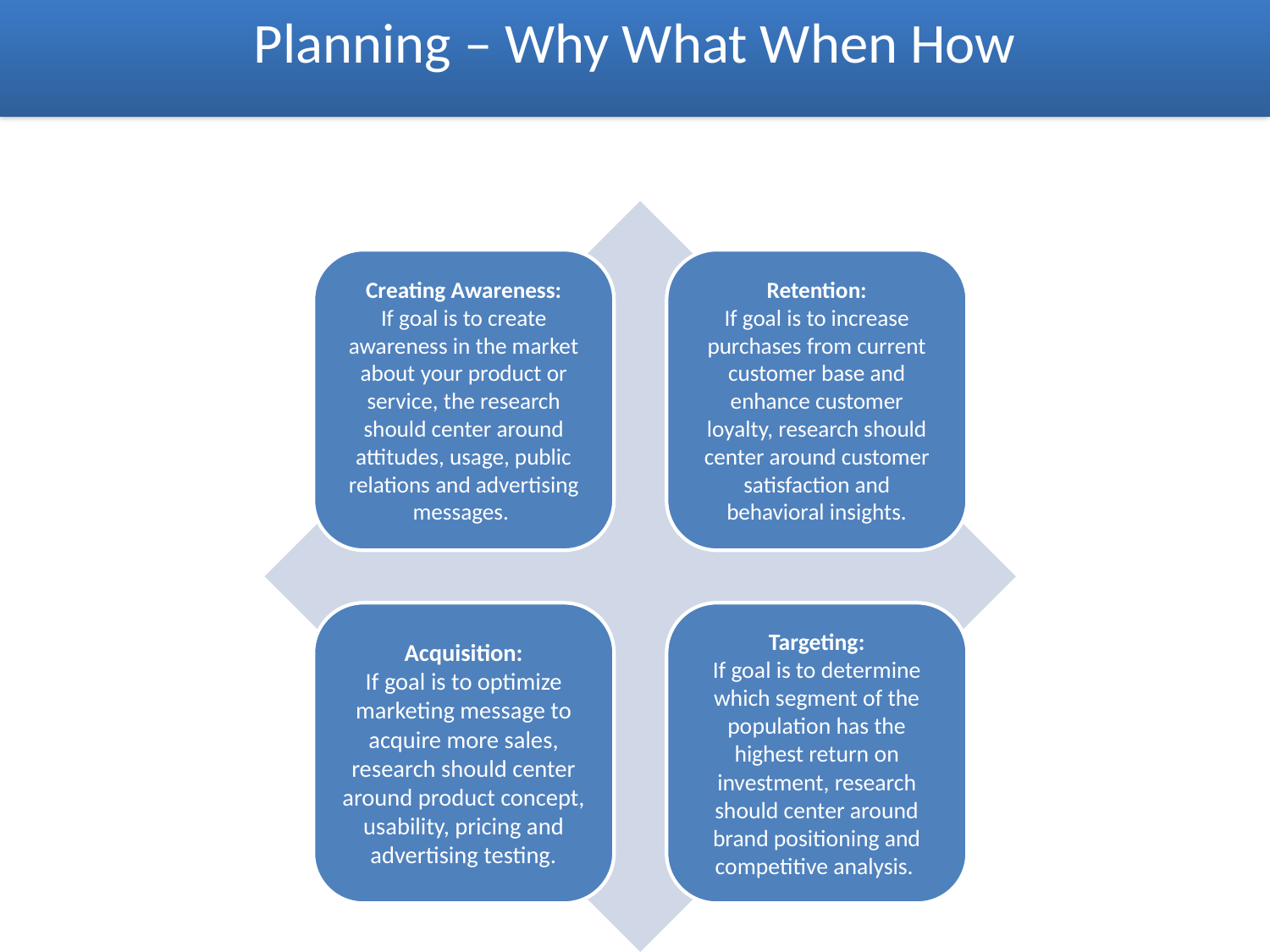

# Planning – Why What When How
Creating Awareness:
If goal is to create awareness in the market about your product or service, the research should center around attitudes, usage, public relations and advertising messages.
Retention:
If goal is to increase purchases from current customer base and enhance customer loyalty, research should center around customer satisfaction and behavioral insights.
Targeting:
If goal is to determine which segment of the population has the highest return on investment, research should center around brand positioning and competitive analysis.
Acquisition:
If goal is to optimize marketing message to acquire more sales, research should center around product concept, usability, pricing and advertising testing.